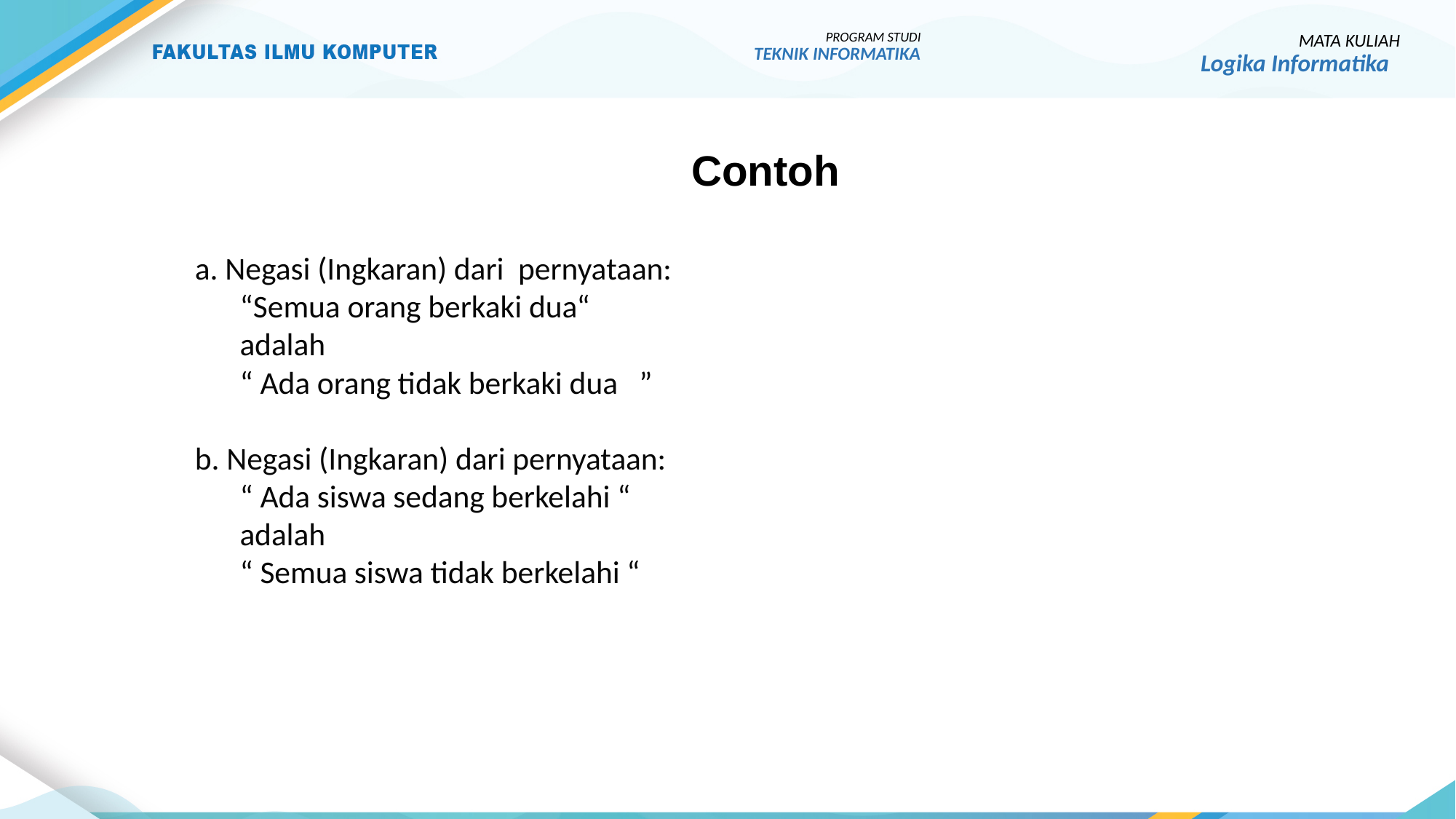

PROGRAM STUDI
TEKNIK INFORMATIKA
MATA KULIAH
Logika Informatika
# Contoh
a. Negasi (Ingkaran) dari  pernyataan:
“Semua orang berkaki dua“
adalah
“ Ada orang tidak berkaki dua   ”
b. Negasi (Ingkaran) dari pernyataan:
“ Ada siswa sedang berkelahi “
adalah
“ Semua siswa tidak berkelahi “